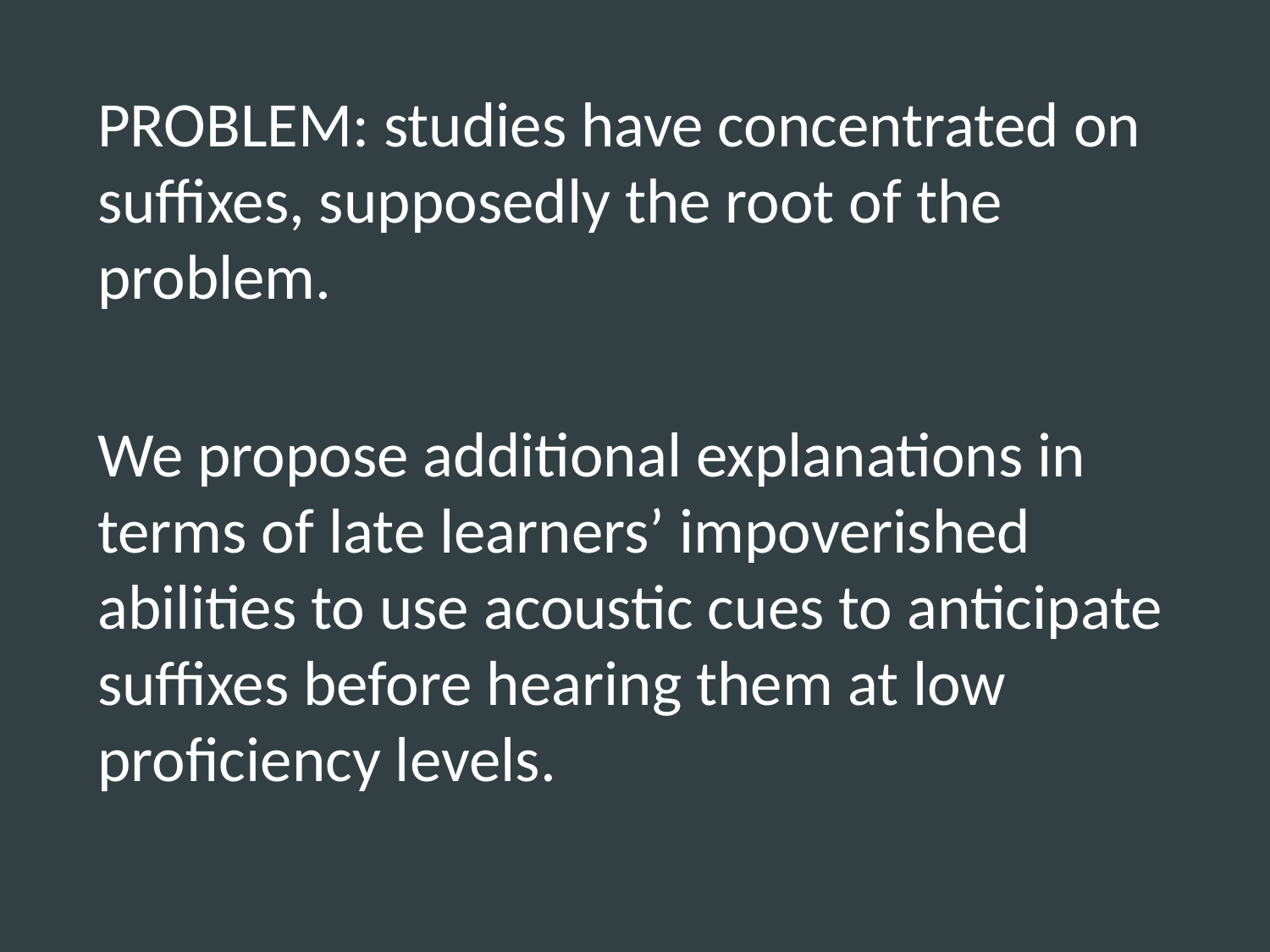

PROBLEM: studies have concentrated on suffixes, supposedly the root of the problem.

We propose additional explanations in terms of late learners’ impoverished abilities to use acoustic cues to anticipate suffixes before hearing them at low proficiency levels.